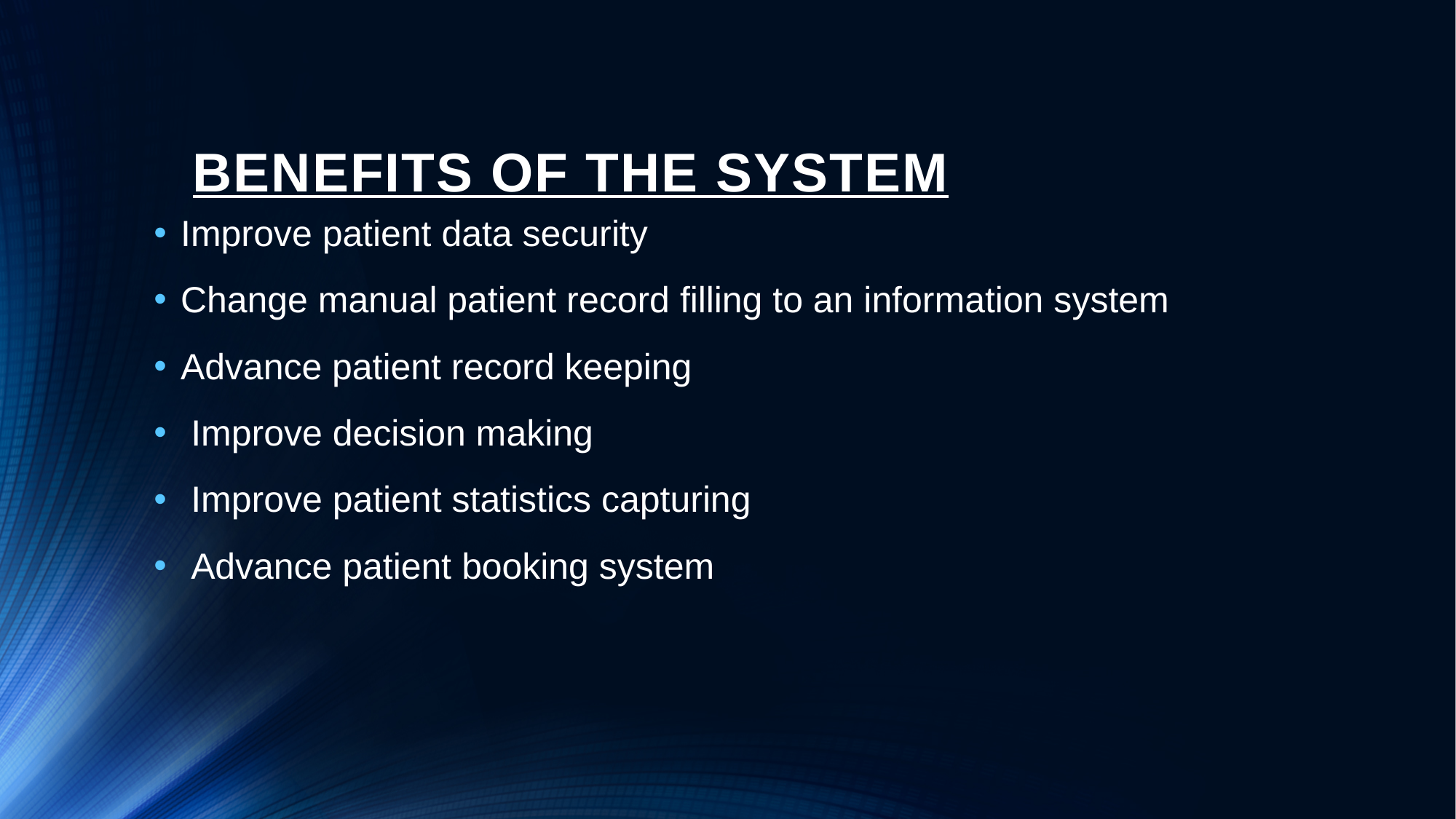

# BENEFITS OF THE SYSTEM
Improve patient data security
Change manual patient record filling to an information system
Advance patient record keeping
 Improve decision making
 Improve patient statistics capturing
 Advance patient booking system